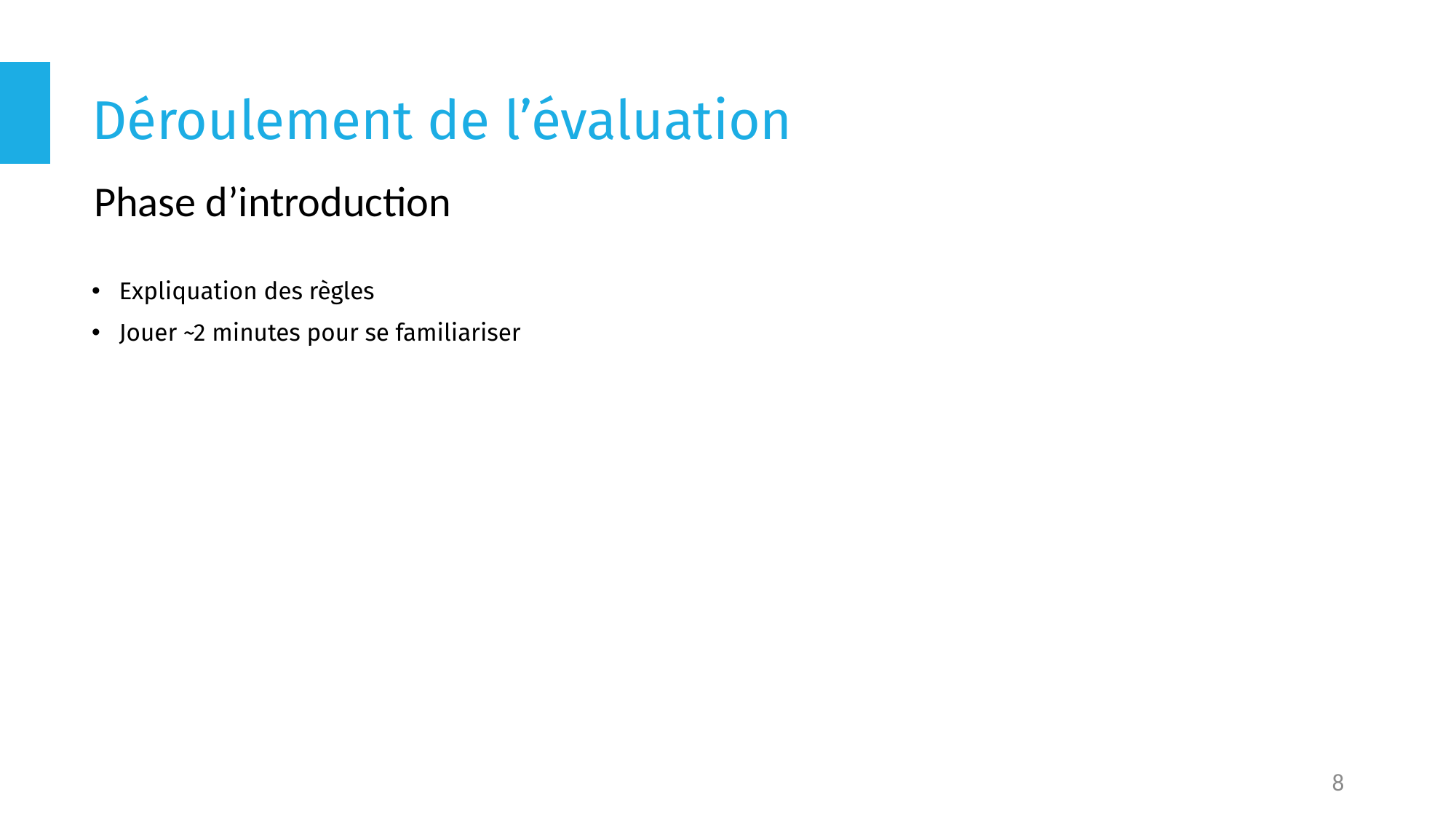

# Déroulement de l’évaluation
Phase d’introduction
Expliquation des règles
Jouer ~2 minutes pour se familiariser
8